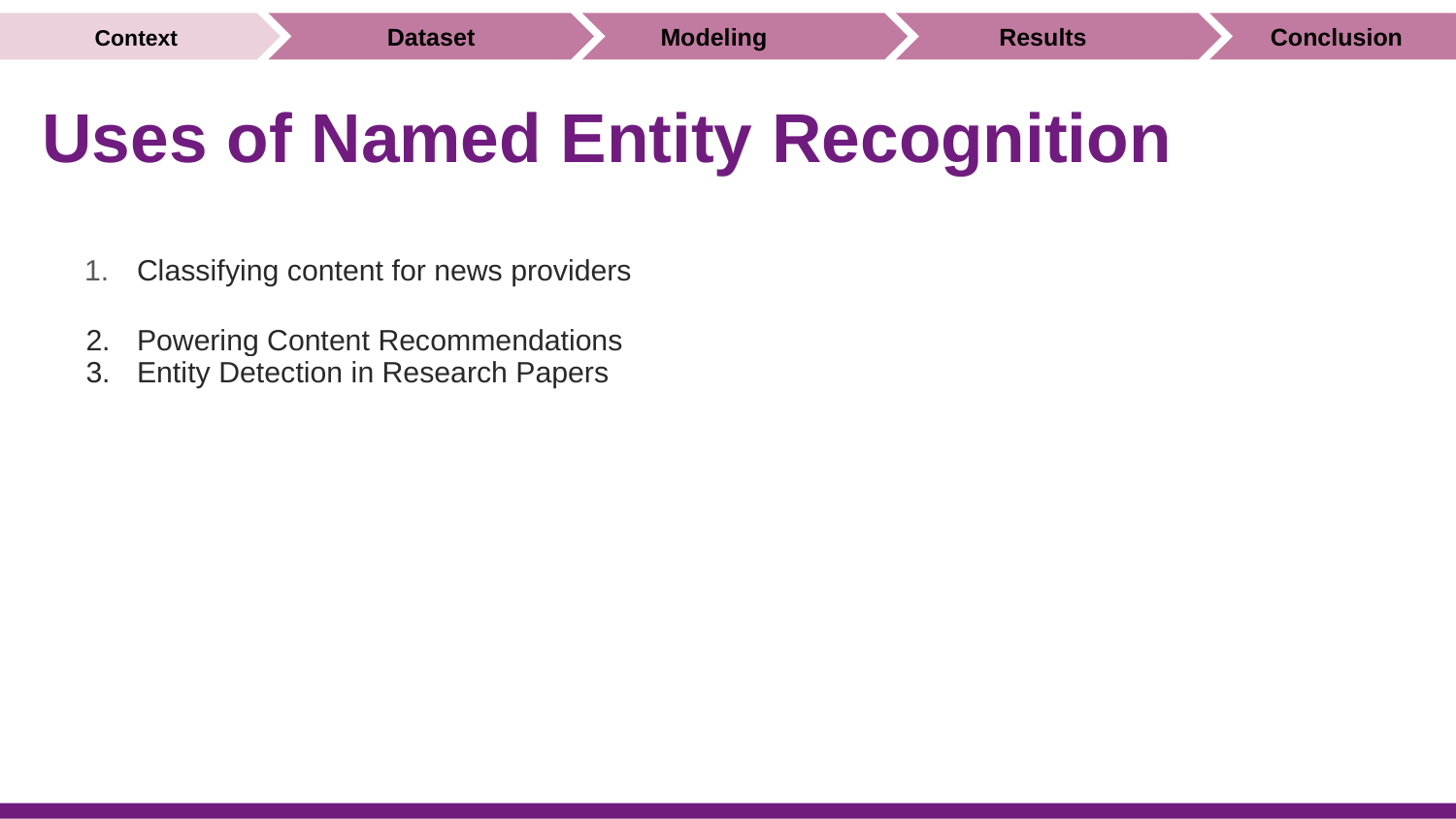

Dataset
Modeling
Results
Conclusion
Context

# Uses of Named Entity Recognition
Classifying content for news providers
Powering Content Recommendations
Entity Detection in Research Papers